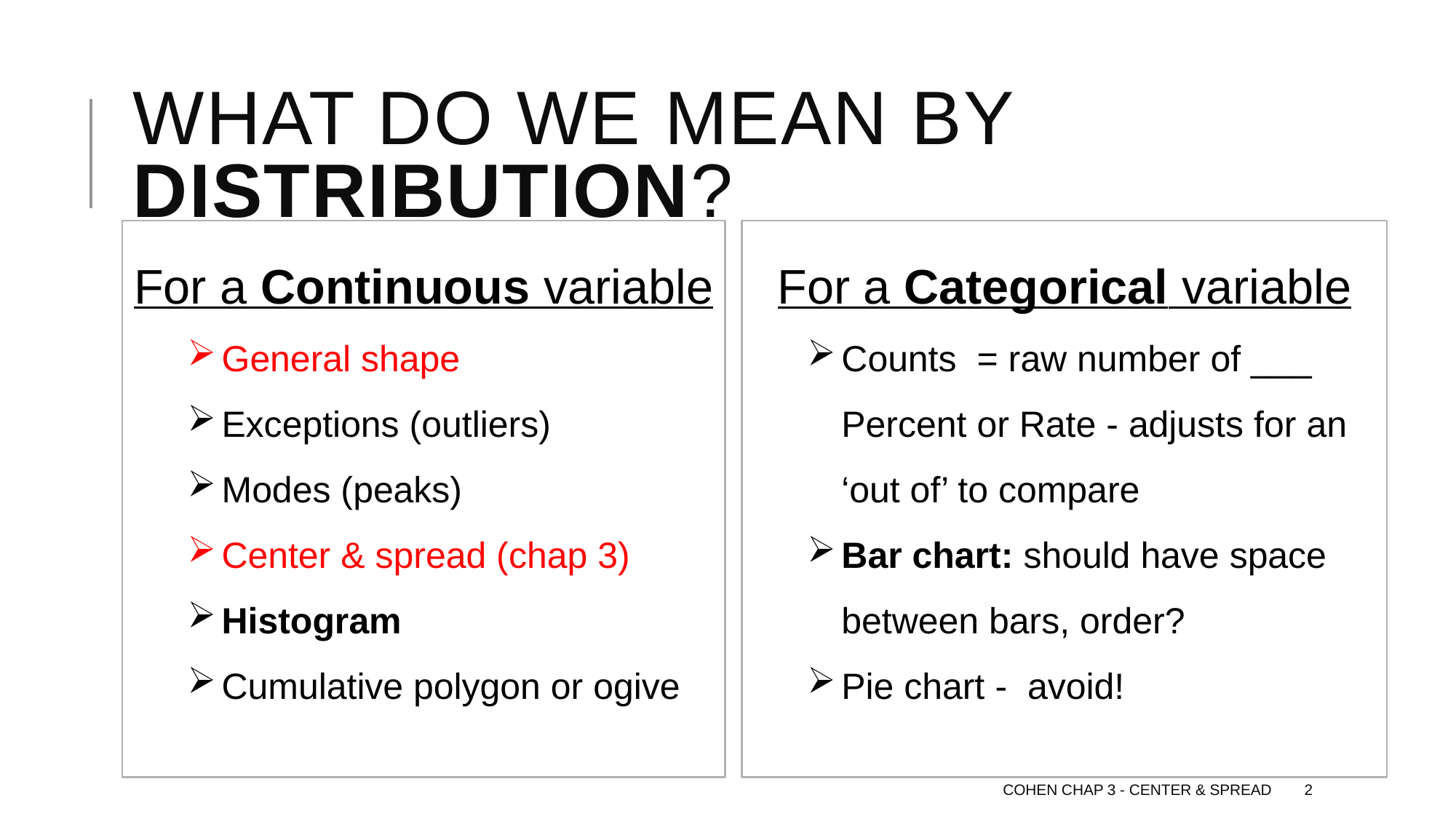

# What do we mean by Distribution?
For a Continuous variable
General shape
Exceptions (outliers)
Modes (peaks)
Center & spread (chap 3)
Histogram
Cumulative polygon or ogive

For a Categorical variable
Counts  = raw number of ___ Percent or Rate - adjusts for an ‘out of’ to compare
Bar chart: should have space between bars, order?
Pie chart -  avoid!

Cohen Chap 3 - Center & SPread
2